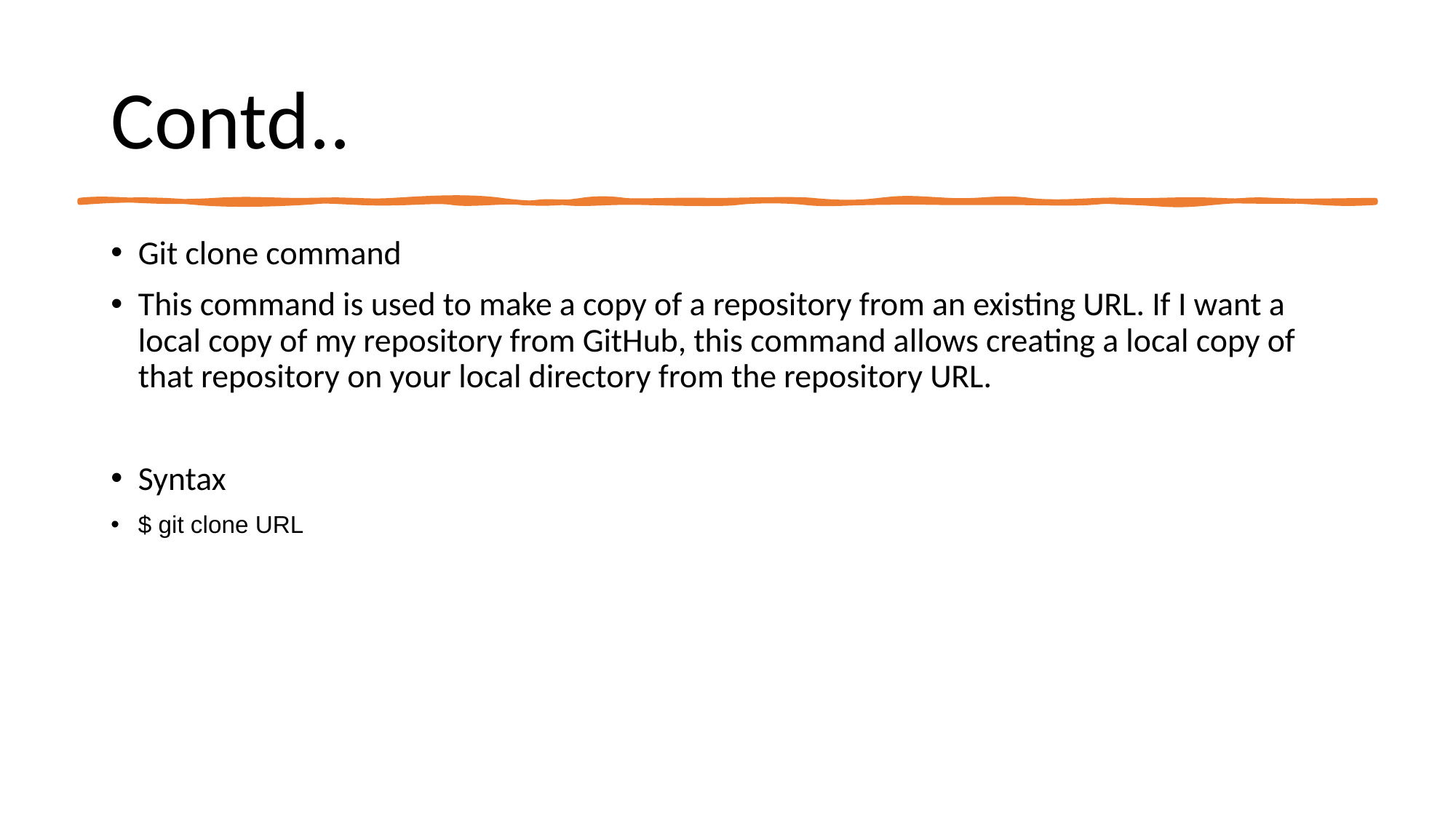

# Contd..

Git clone command
This command is used to make a copy of a repository from an existing URL. If I want a local copy of my repository from GitHub, this command allows creating a local copy of that repository on your local directory from the repository URL.

Syntax
$ git clone URL